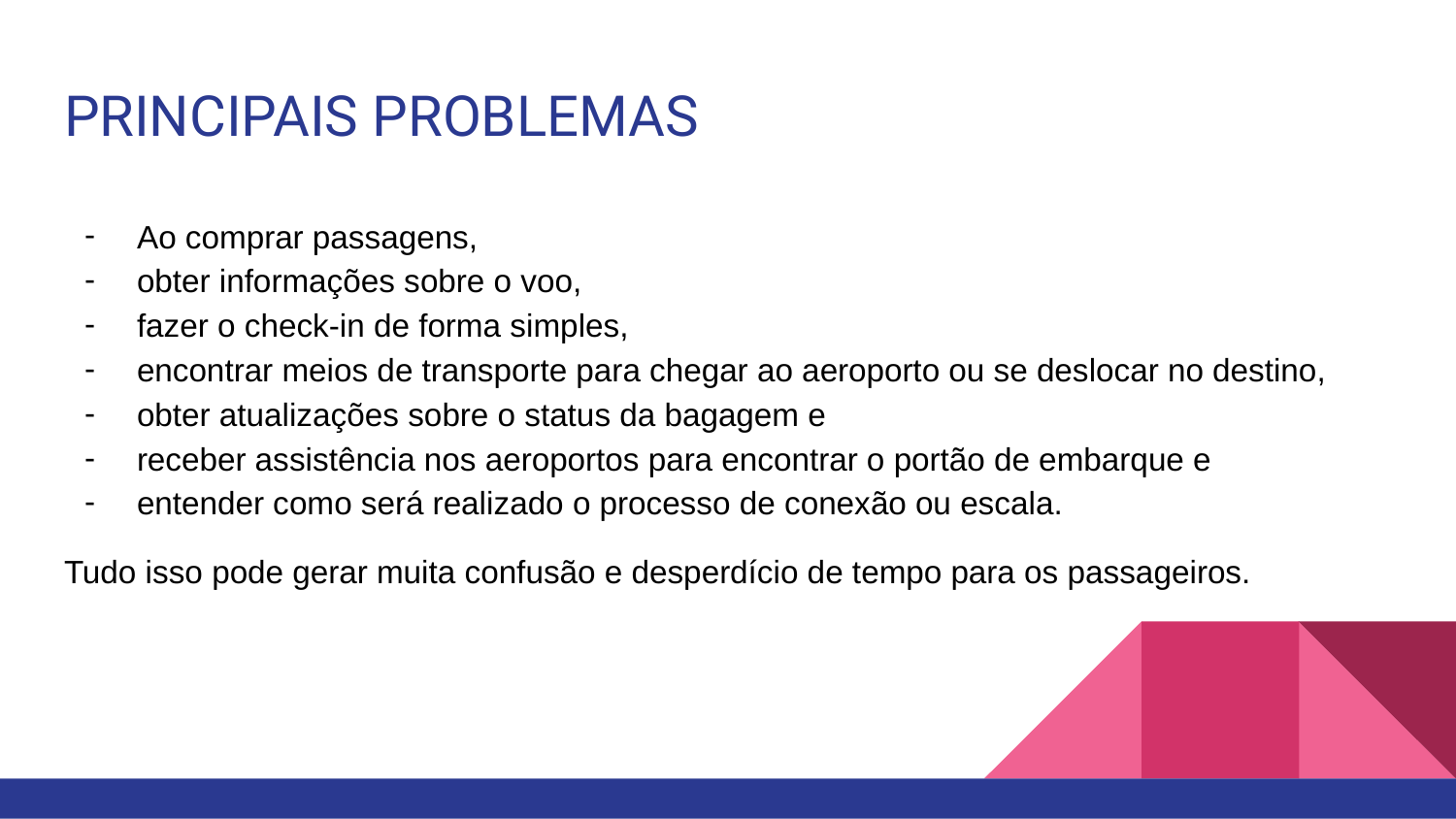

# PRINCIPAIS PROBLEMAS
Ao comprar passagens,
obter informações sobre o voo,
fazer o check-in de forma simples,
encontrar meios de transporte para chegar ao aeroporto ou se deslocar no destino,
obter atualizações sobre o status da bagagem e
receber assistência nos aeroportos para encontrar o portão de embarque e
entender como será realizado o processo de conexão ou escala.
Tudo isso pode gerar muita confusão e desperdício de tempo para os passageiros.